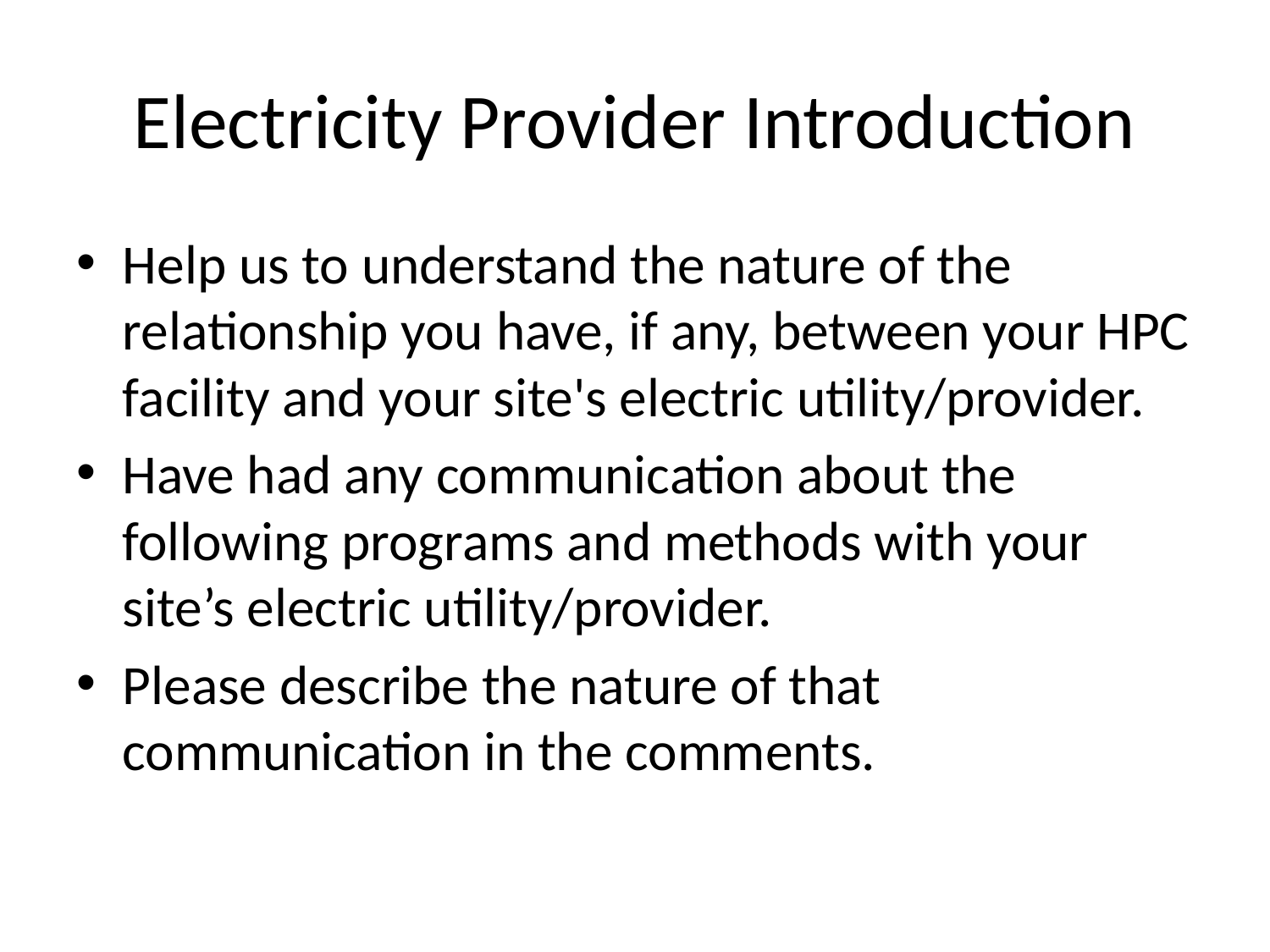

# Electricity Provider Introduction
Help us to understand the nature of the relationship you have, if any, between your HPC facility and your site's electric utility/provider.
Have had any communication about the following programs and methods with your site’s electric utility/provider.
Please describe the nature of that communication in the comments.